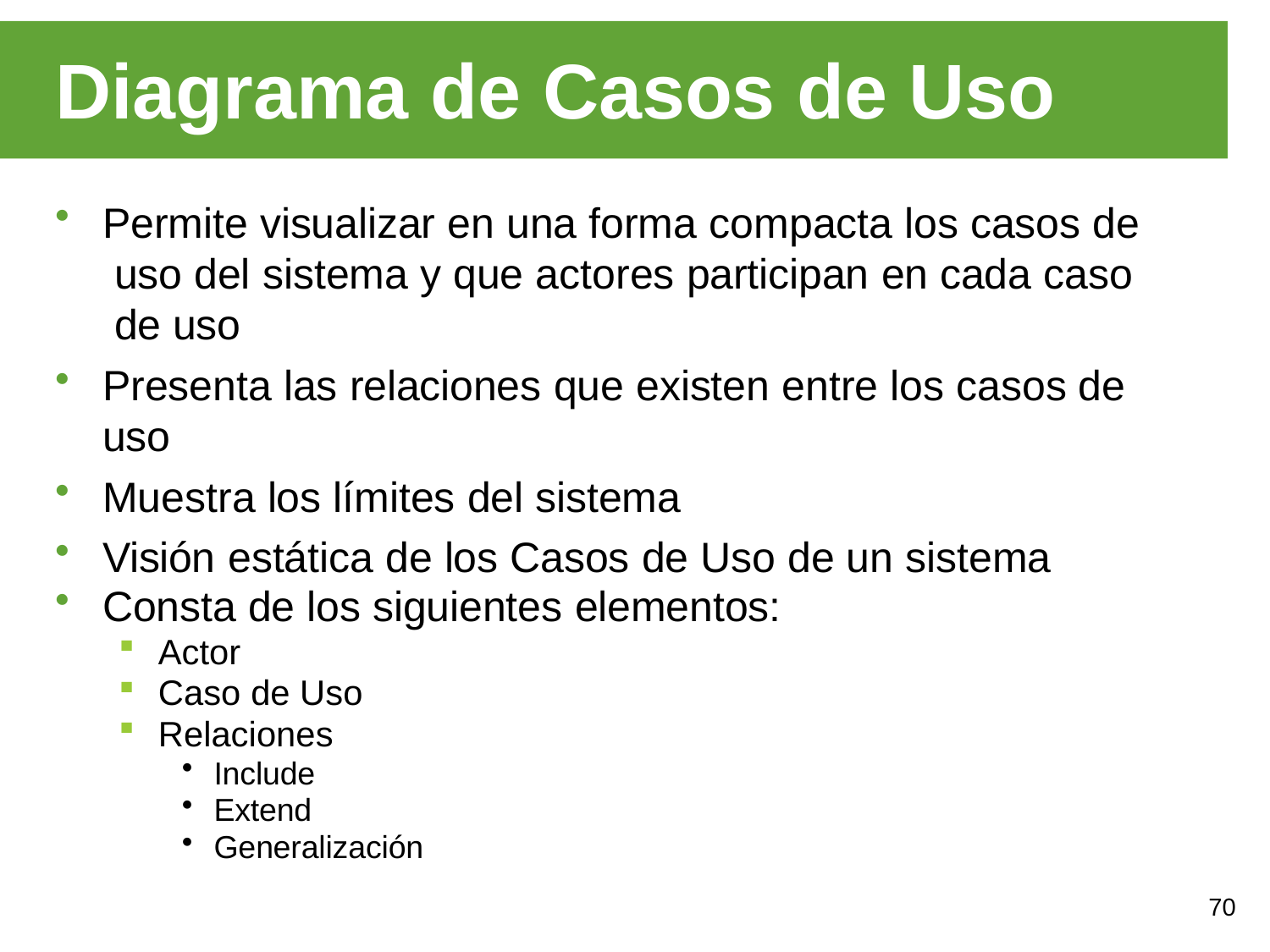

# Diagrama de Casos de Uso
Permite visualizar en una forma compacta los casos de  uso del sistema y que actores participan en cada caso  de uso
Presenta las relaciones que existen entre los casos de
uso
Muestra los límites del sistema
Visión estática de los Casos de Uso de un sistema
Consta de los siguientes elementos:
Actor
Caso de Uso
Relaciones
Include
Extend
Generalización
70